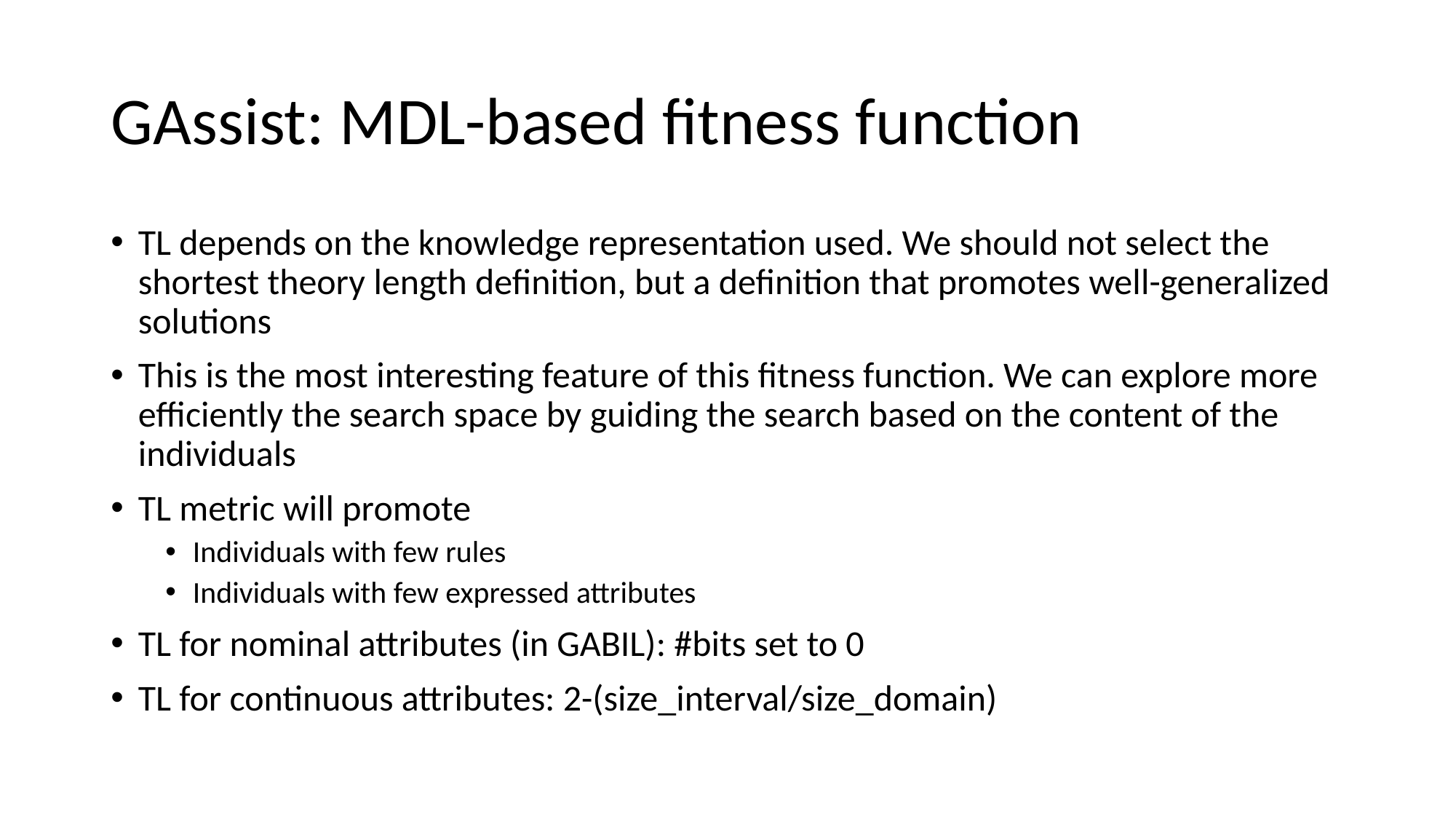

# GAssist: MDL-based fitness function
TL depends on the knowledge representation used. We should not select the shortest theory length definition, but a definition that promotes well-generalized solutions
This is the most interesting feature of this fitness function. We can explore more efficiently the search space by guiding the search based on the content of the individuals
TL metric will promote
Individuals with few rules
Individuals with few expressed attributes
TL for nominal attributes (in GABIL): #bits set to 0
TL for continuous attributes: 2-(size_interval/size_domain)